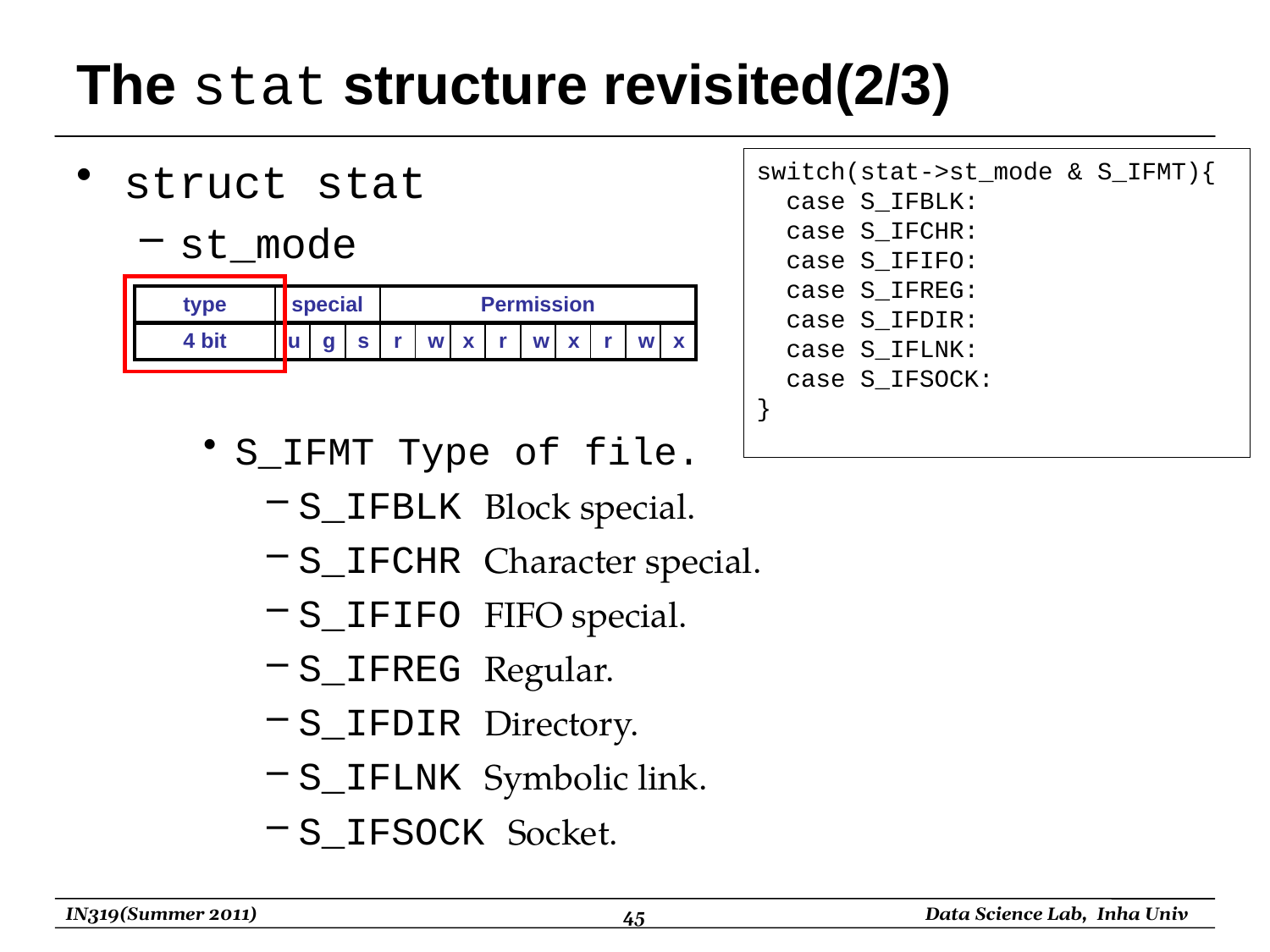

# The stat structure revisited(2/3)
struct stat
st_mode

S_IFMT Type of file.
S_IFBLK Block special.
S_IFCHR Character special.
S_IFIFO FIFO special.
S_IFREG Regular.
S_IFDIR Directory.
S_IFLNK Symbolic link.
S_IFSOCK Socket.
switch(stat->st_mode & S_IFMT){
  case S_IFBLK:
  case S_IFCHR:
  case S_IFIFO:
  case S_IFREG:
  case S_IFDIR:
  case S_IFLNK:
  case S_IFSOCK:
}

| type | special |  |  | Permission |  |  |  |  |  |  |  |  |
| --- | --- | --- | --- | --- | --- | --- | --- | --- | --- | --- | --- | --- |
| 4 bit | u | g | s | r | w | x | r | w | x | r | w | x |
45